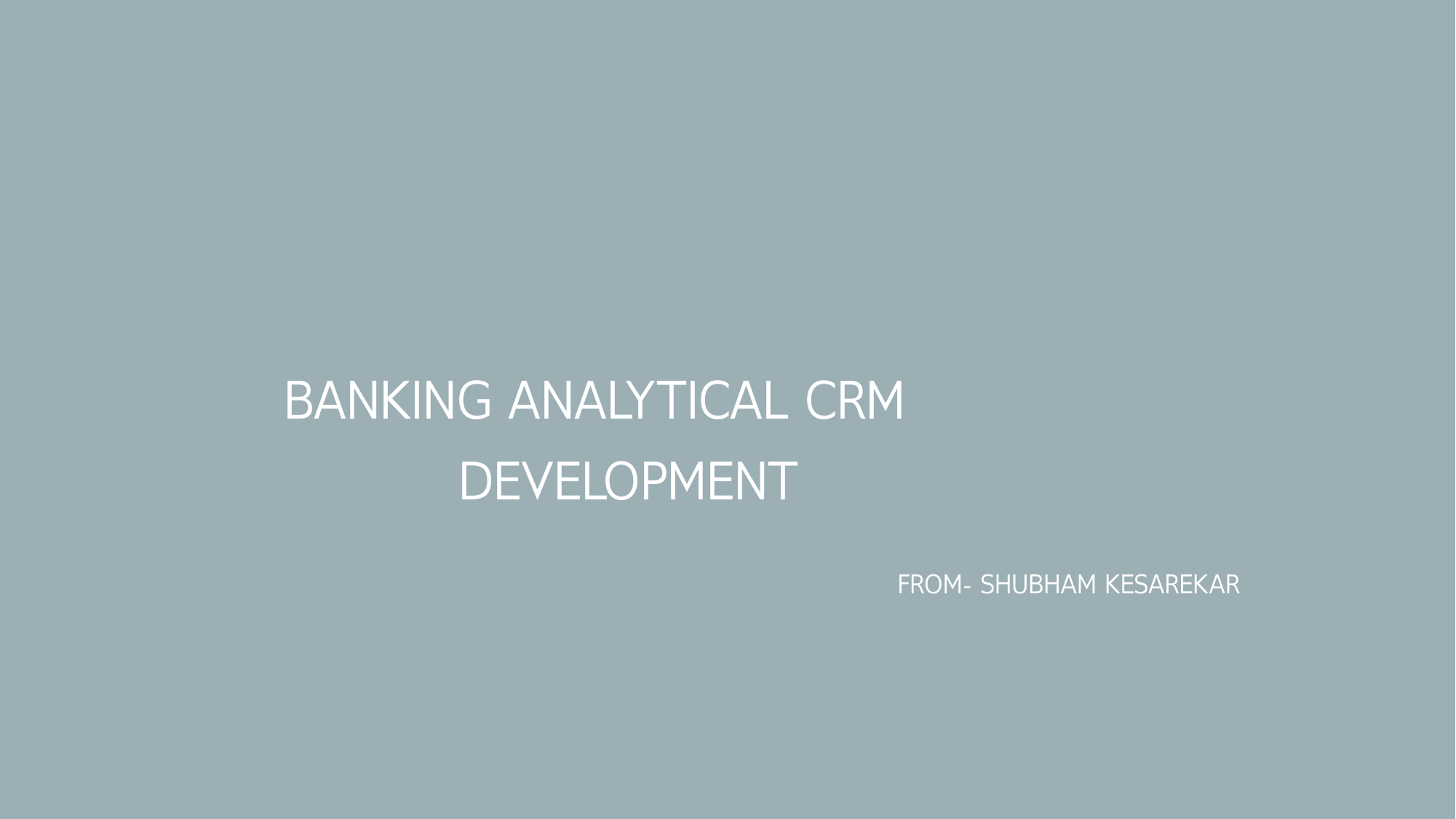

BANKING ANALYTICAL CRM
DEVELOPMENT

FROM- SHUBHAM KESAREKAR